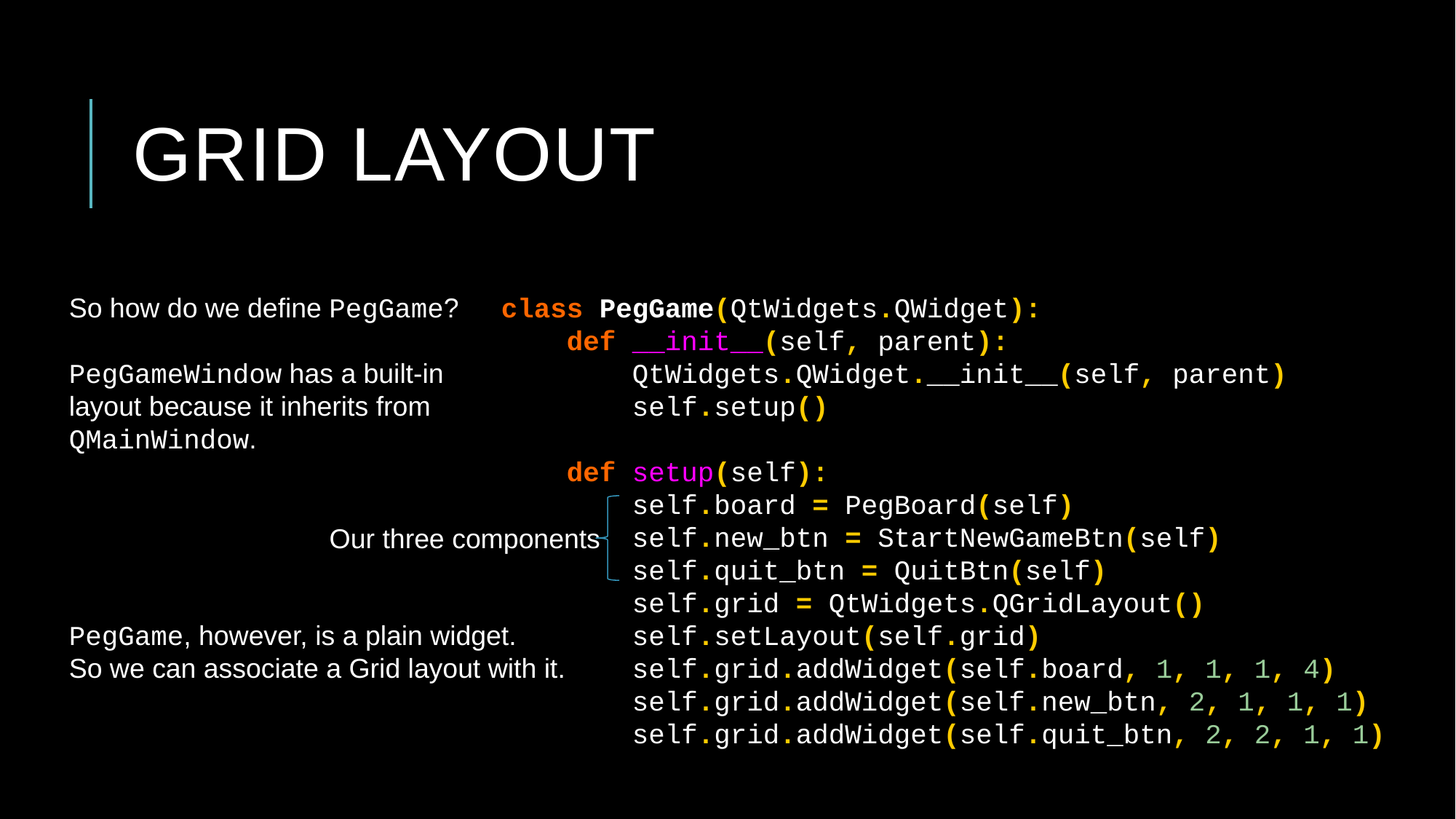

# Grid layout
So how do we define PegGame?
PegGameWindow has a built-in
layout because it inherits from
QMainWindow.
PegGame, however, is a plain widget.
So we can associate a Grid layout with it.
class PegGame(QtWidgets.QWidget):
    def __init__(self, parent):
        QtWidgets.QWidget.__init__(self, parent)
        self.setup()
    def setup(self):
        self.board = PegBoard(self)
        self.new_btn = StartNewGameBtn(self)
        self.quit_btn = QuitBtn(self)
        self.grid = QtWidgets.QGridLayout()
        self.setLayout(self.grid)
        self.grid.addWidget(self.board, 1, 1, 1, 4)
        self.grid.addWidget(self.new_btn, 2, 1, 1, 1)
        self.grid.addWidget(self.quit_btn, 2, 2, 1, 1)

Our three components